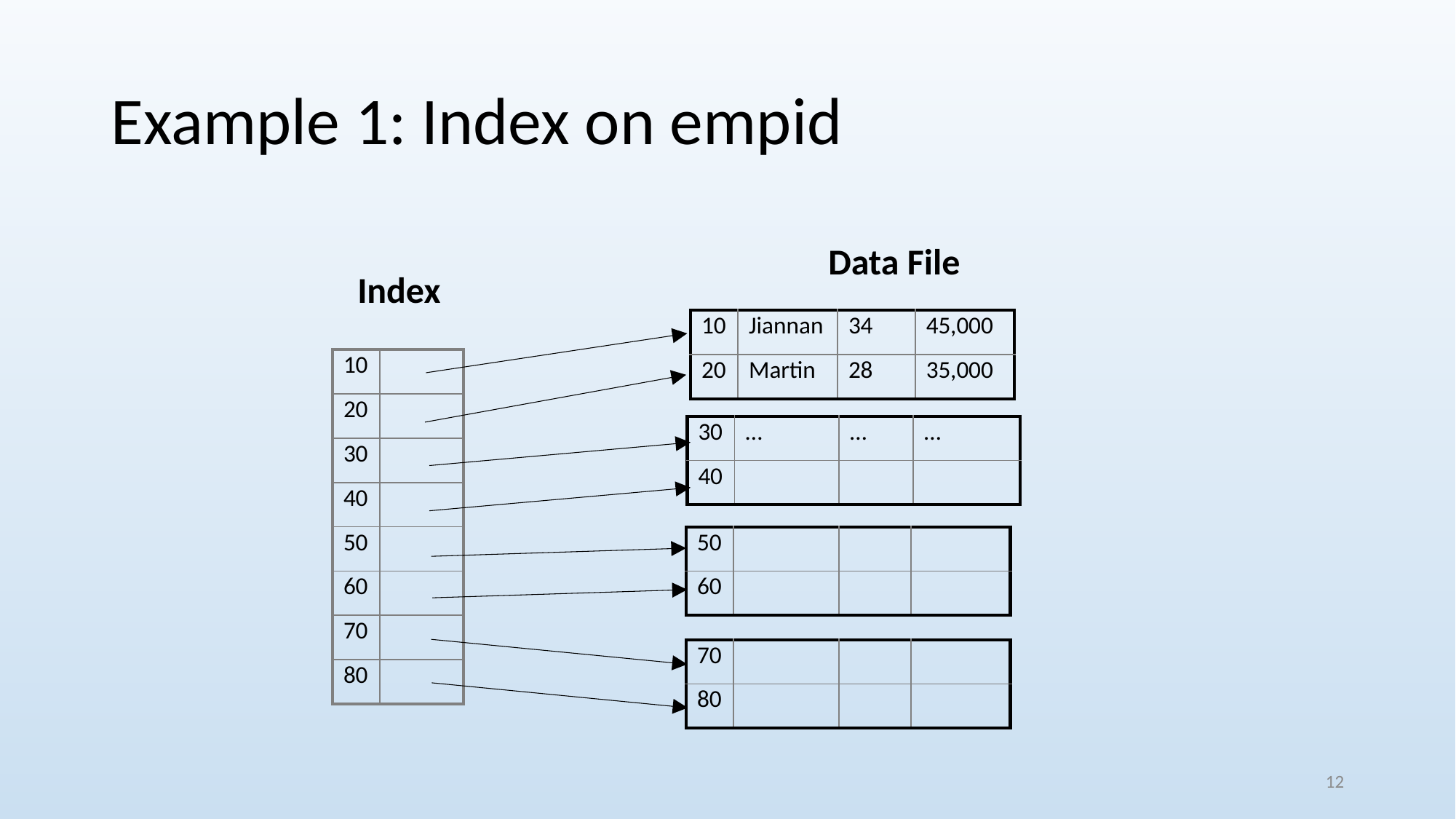

# Example 1: Index on empid
Data File
Index
| 10 | Jiannan | 34 | 45,000 |
| --- | --- | --- | --- |
| 20 | Martin | 28 | 35,000 |
| 10 |  |
| --- | --- |
| 20 |  |
| 30 |  |
| 40 |  |
| 50 |  |
| 60 |  |
| 70 |  |
| 80 |  |
| 30 | … | … | … |
| --- | --- | --- | --- |
| 40 |  |  |  |
| 50 |  |  |  |
| --- | --- | --- | --- |
| 60 |  |  |  |
| 70 |  |  |  |
| --- | --- | --- | --- |
| 80 |  |  |  |
12